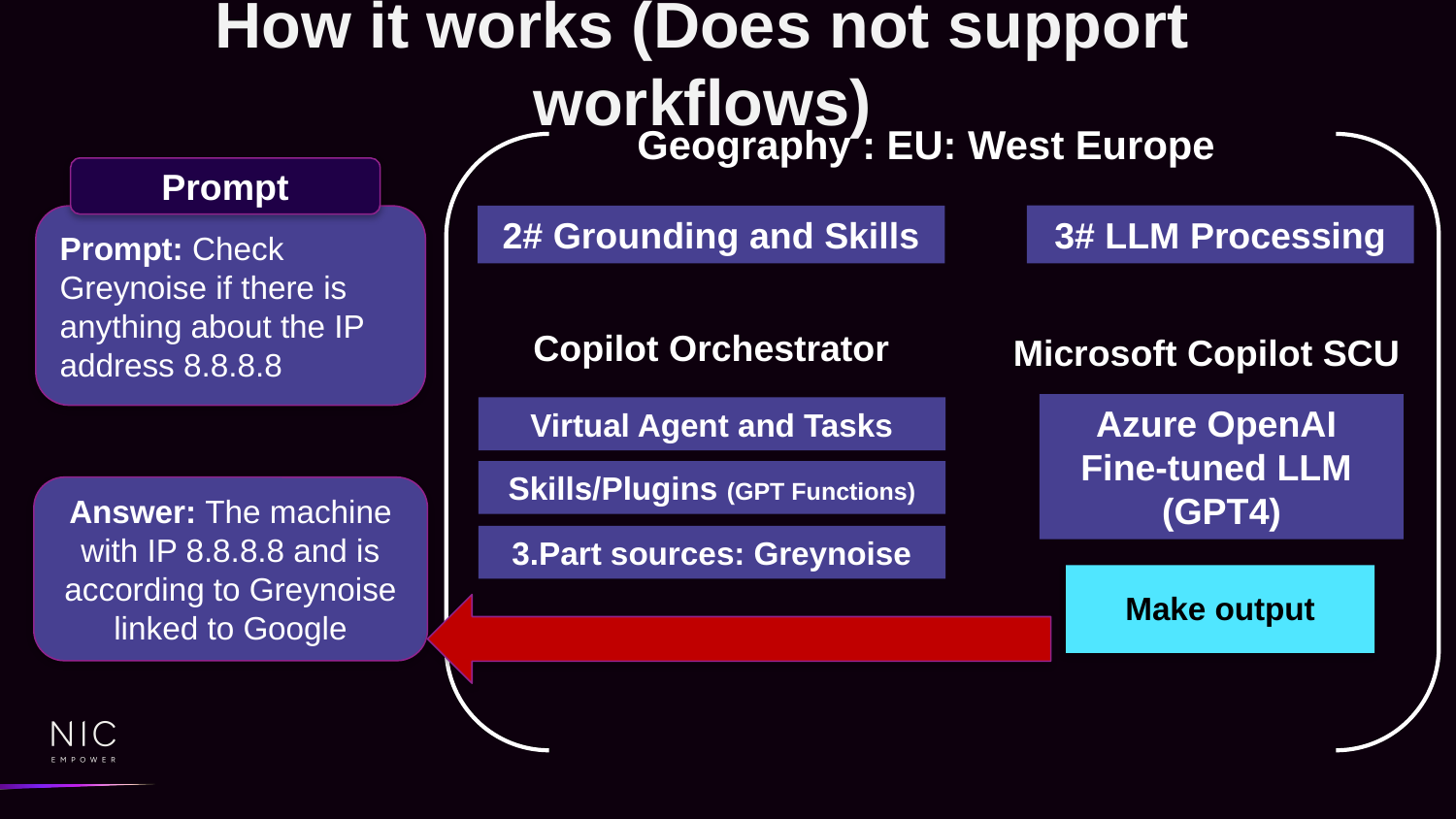

# How it works (Does not support workflows)
Geography : EU: West Europe

Prompt
3# LLM Processing
2# Grounding and Skills
Prompt: Check Greynoise if there is anything about the IP address 8.8.8.8
Copilot Orchestrator
Microsoft Copilot SCU
Azure OpenAI
Fine-tuned LLM  (GPT4)
Virtual Agent and Tasks
Skills/Plugins (GPT Functions)
Answer: The machine with IP 8.8.8.8 and is according to Greynoise linked to Google
3.Part sources: Greynoise
Make output